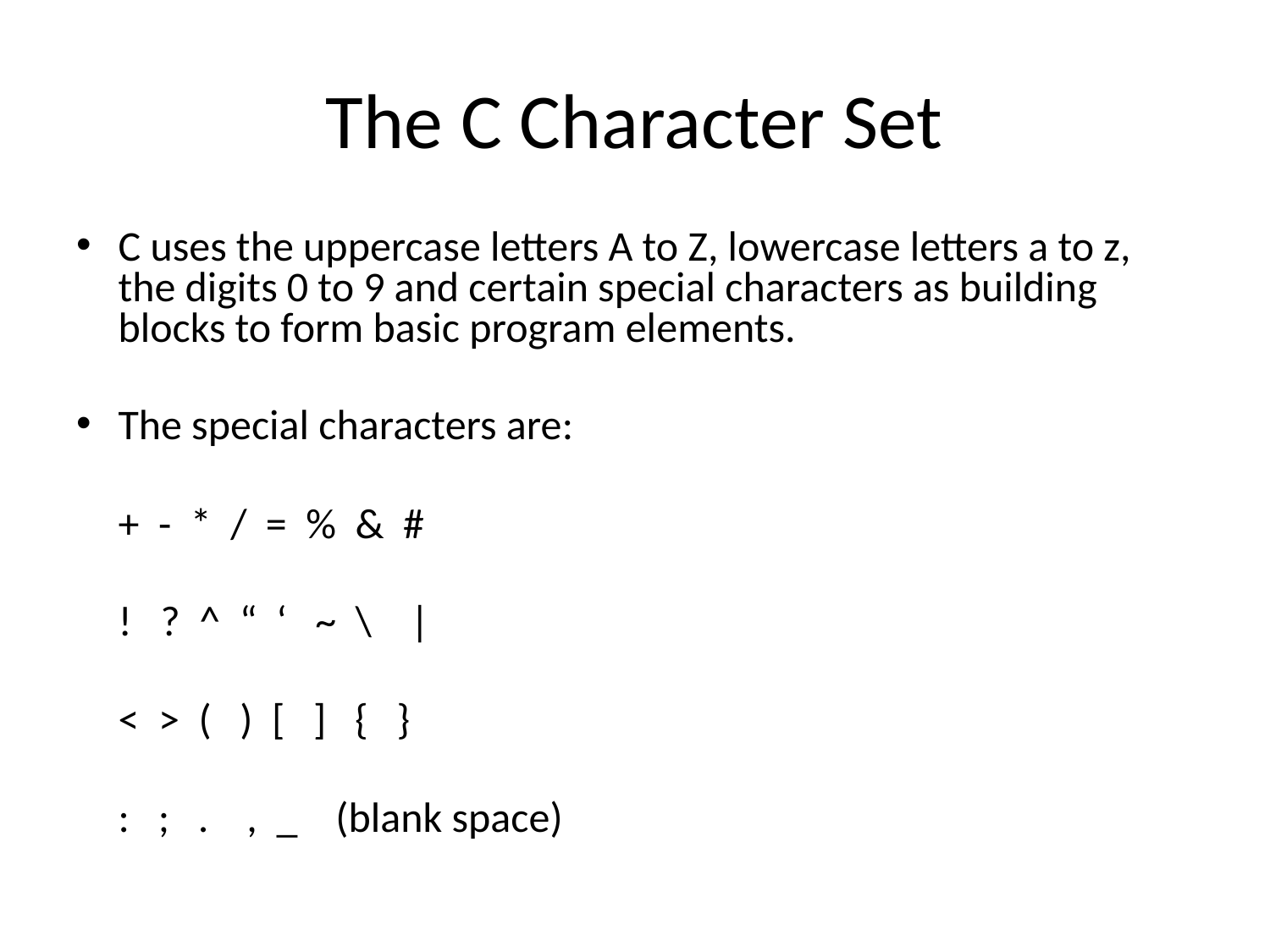

# The C Character Set
C uses the uppercase letters A to Z, lowercase letters a to z, the digits 0 to 9 and certain special characters as building blocks to form basic program elements.

The special characters are:

		+  -  *  /  =  %  &  #

		!   ?  ^  “  ‘   ~  \    |

		<  >  (   )  [   ]   {   }

		:   ;   .    ,  _    (blank space)